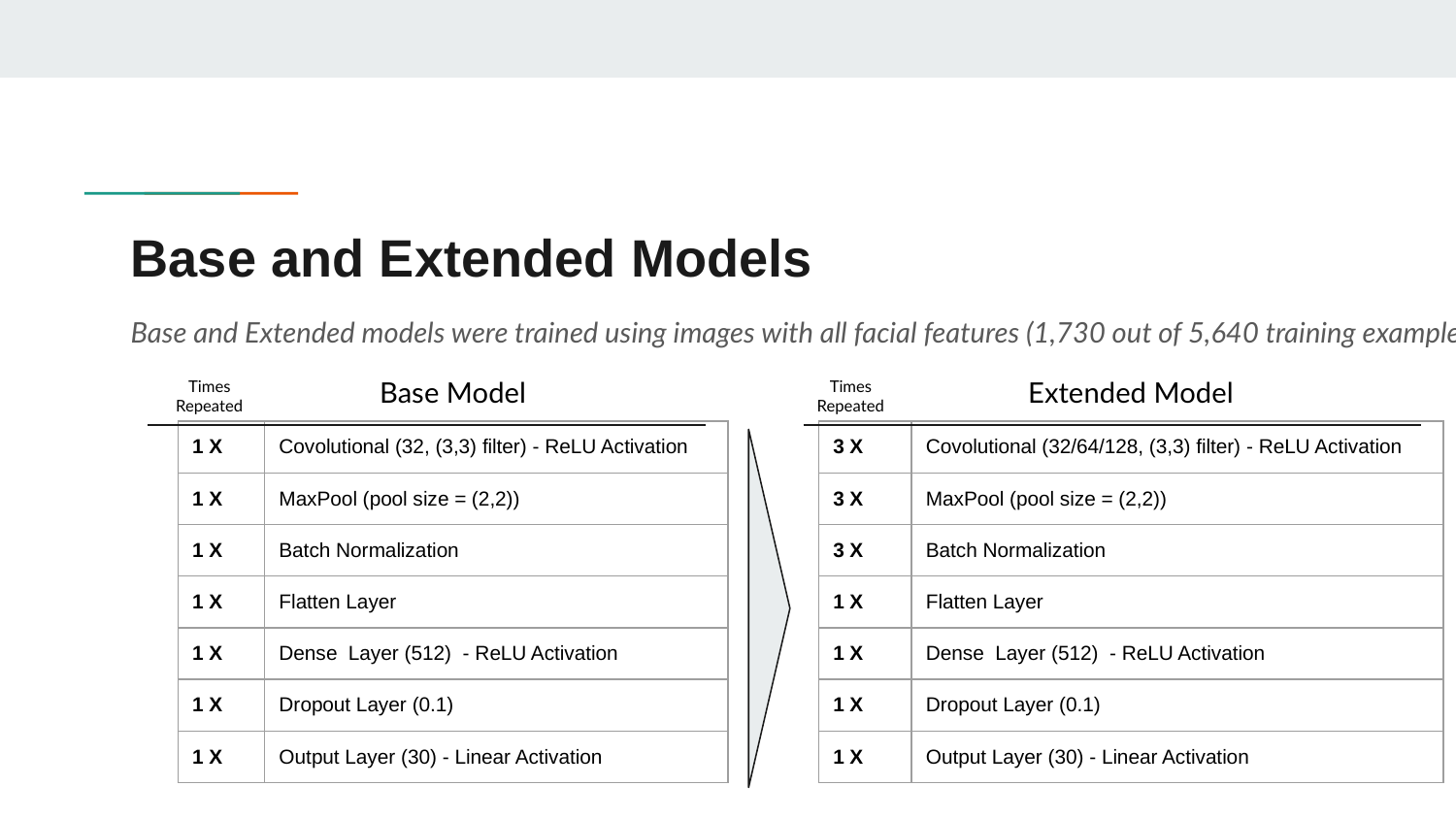

# Base and Extended Models
Base and Extended models were trained using images with all facial features (1,730 out of 5,640 training examples)

Base Model
Extended Model
Times Repeated
Times Repeated
| 1 X | Covolutional (32, (3,3) filter) - ReLU Activation |
| --- | --- |
| 1 X | MaxPool (pool size = (2,2)) |
| 1 X | Batch Normalization |
| 1 X | Flatten Layer |
| 1 X | Dense Layer (512) - ReLU Activation |
| 1 X | Dropout Layer (0.1) |
| 1 X | Output Layer (30) - Linear Activation |
| 3 X | Covolutional (32/64/128, (3,3) filter) - ReLU Activation |
| --- | --- |
| 3 X | MaxPool (pool size = (2,2)) |
| 3 X | Batch Normalization |
| 1 X | Flatten Layer |
| 1 X | Dense Layer (512) - ReLU Activation |
| 1 X | Dropout Layer (0.1) |
| 1 X | Output Layer (30) - Linear Activation |